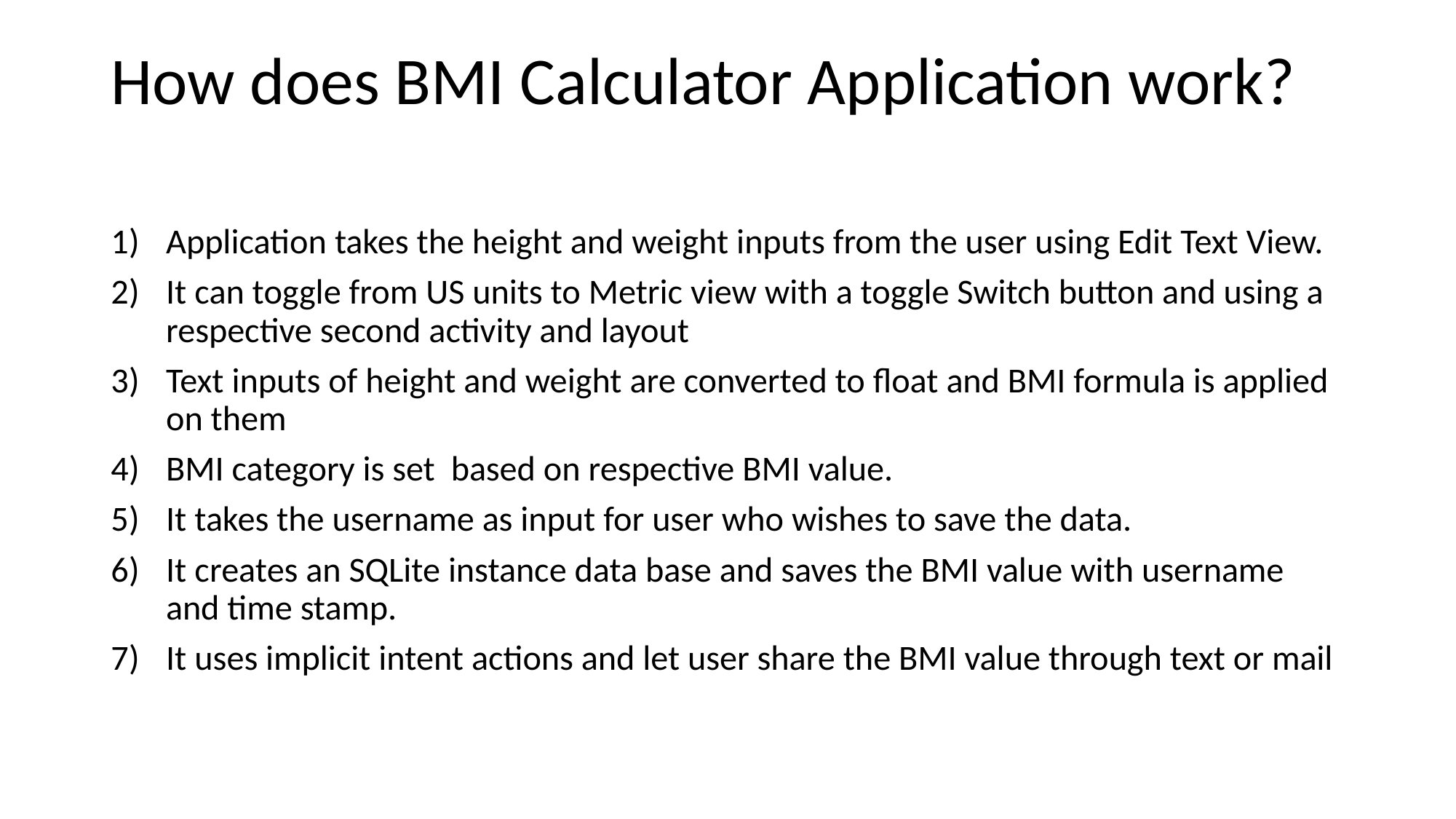

# How does BMI Calculator Application work?
Application takes the height and weight inputs from the user using Edit Text View.
It can toggle from US units to Metric view with a toggle Switch button and using a respective second activity and layout
Text inputs of height and weight are converted to float and BMI formula is applied on them
BMI category is set  based on respective BMI value.
It takes the username as input for user who wishes to save the data.
It creates an SQLite instance data base and saves the BMI value with username and time stamp.
It uses implicit intent actions and let user share the BMI value through text or mail